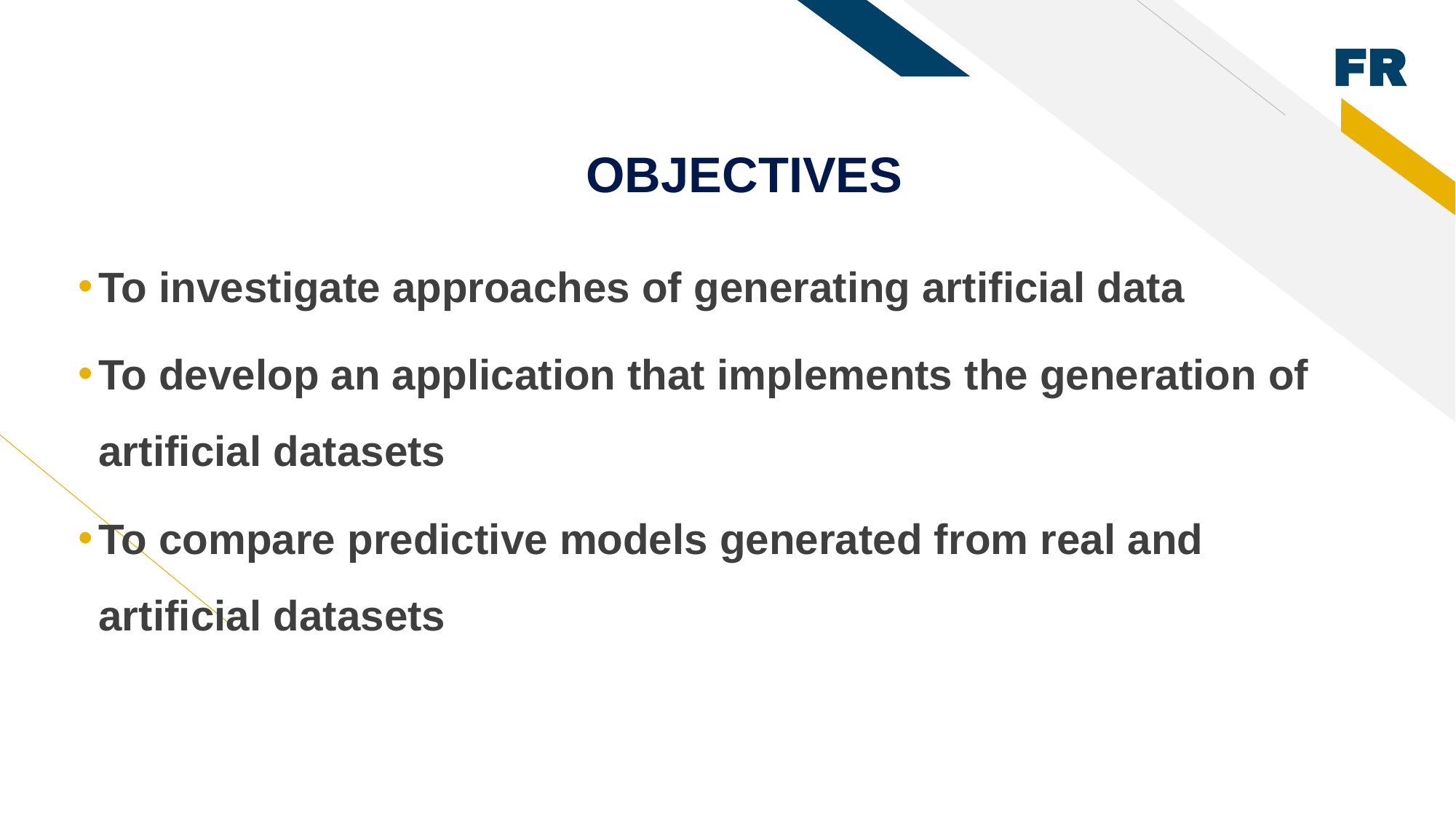

# OBJECTIVES
To investigate approaches of generating artificial data
To develop an application that implements the generation of artificial datasets
To compare predictive models generated from real and artificial datasets